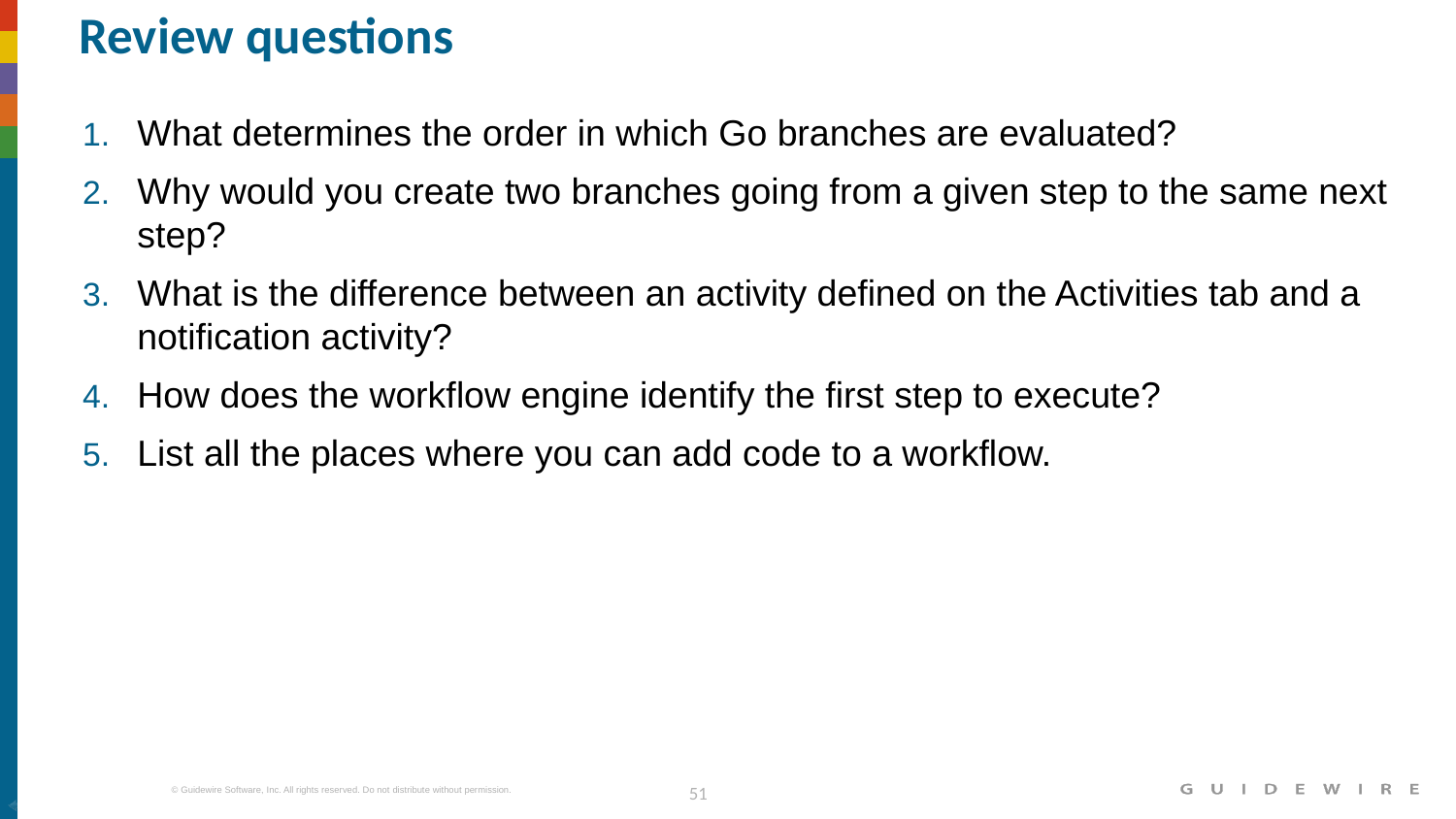

# Review questions
What determines the order in which Go branches are evaluated?
Why would you create two branches going from a given step to the same next step?
What is the difference between an activity defined on the Activities tab and a notification activity?
How does the workflow engine identify the first step to execute?
List all the places where you can add code to a workflow.